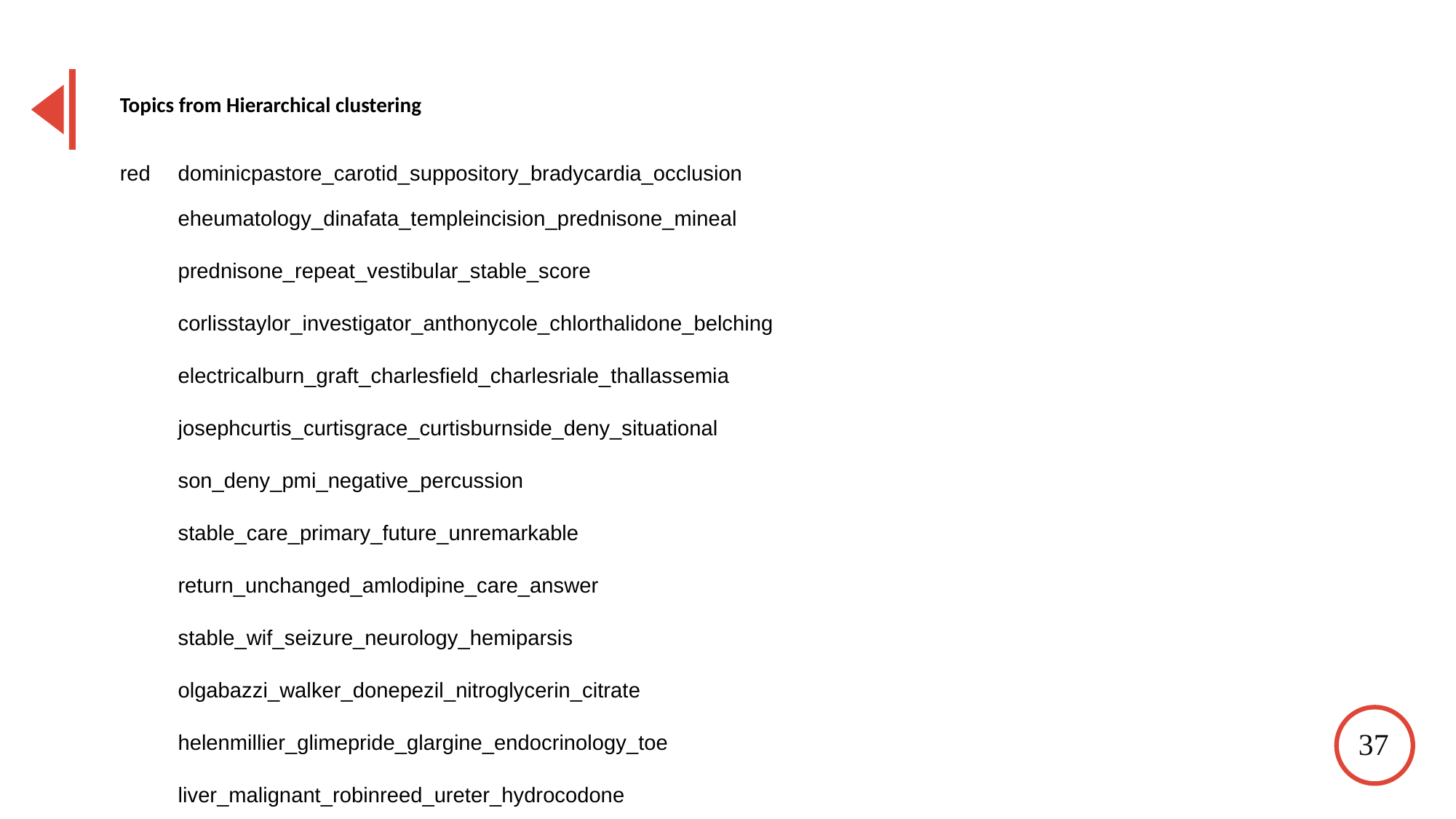

Topics from Hierarchical clustering
| red | dominicpastore\_carotid\_suppository\_bradycardia\_occlusion |  |  |  |  |  |
| --- | --- | --- | --- | --- | --- | --- |
|  | eheumatology\_dinafata\_templeincision\_prednisone\_mineal |  |  |  |  |  |
|  | prednisone\_repeat\_vestibular\_stable\_score |  |  |  |  |  |
|  | corlisstaylor\_investigator\_anthonycole\_chlorthalidone\_belching |  |  |  |  |  |
|  | electricalburn\_graft\_charlesfield\_charlesriale\_thallassemia |  |  |  |  |  |
|  | josephcurtis\_curtisgrace\_curtisburnside\_deny\_situational |  |  |  |  |  |
|  | son\_deny\_pmi\_negative\_percussion |  |  |  |  |  |
|  | stable\_care\_primary\_future\_unremarkable |  |  |  |  |  |
|  | return\_unchanged\_amlodipine\_care\_answer |  |  |  |  |  |
|  | stable\_wif\_seizure\_neurology\_hemiparsis |  |  |  |  |  |
|  | olgabazzi\_walker\_donepezil\_nitroglycerin\_citrate |  |  |  |  |  |
|  | helenmillier\_glimepride\_glargine\_endocrinology\_toe |  |  |  |  |  |
|  | liver\_malignant\_robinreed\_ureter\_hydrocodone |  |  |  |  |  |
|  | maryreynold\_ectropin\_uncontrolled\_vascepa\_nephrology |  |  |  |  |  |
37